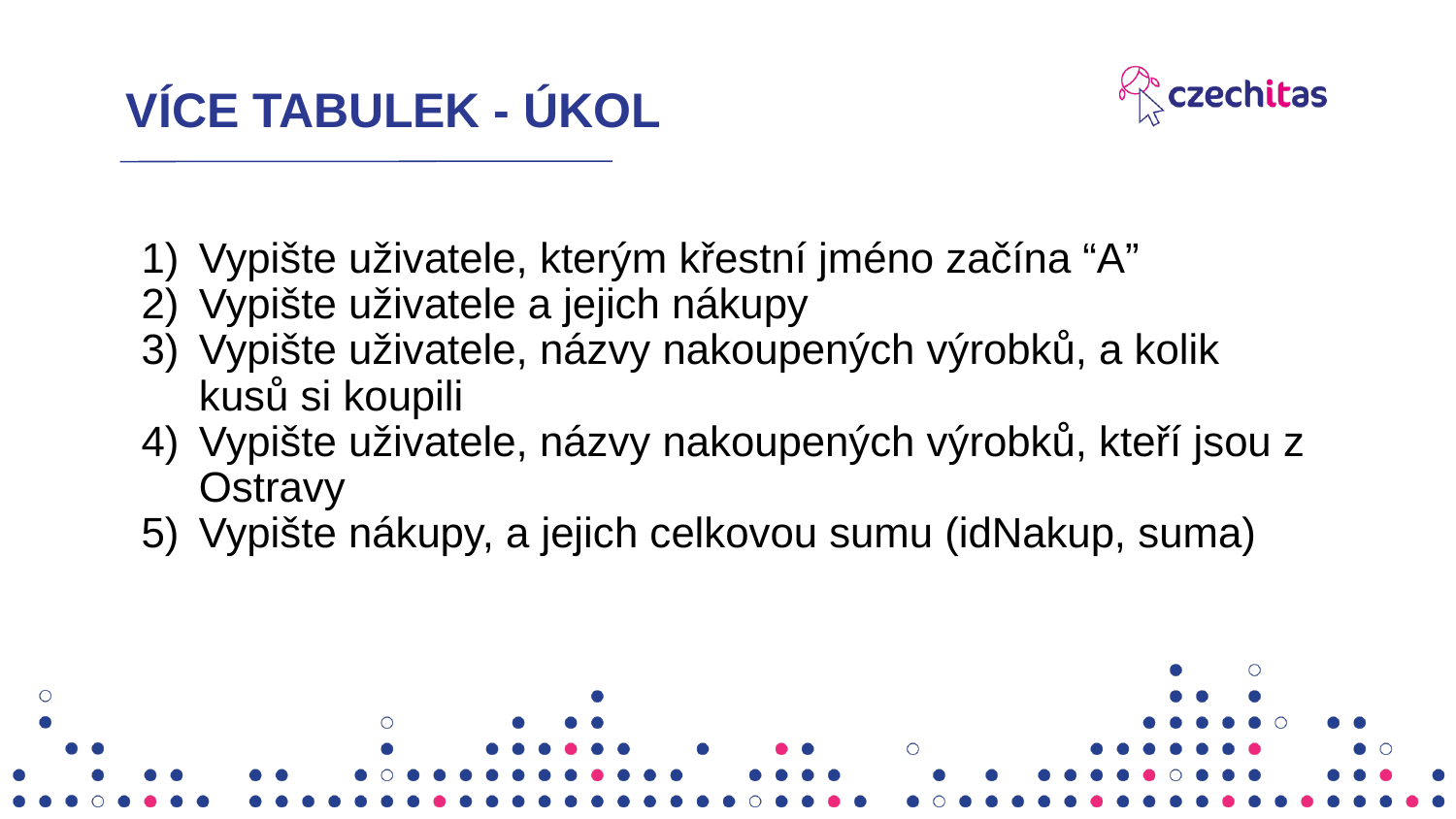

# VÍCE TABULEK - ÚKOL
Vypište uživatele, kterým křestní jméno začína “A”
Vypište uživatele a jejich nákupy
Vypište uživatele, názvy nakoupených výrobků, a kolik kusů si koupili
Vypište uživatele, názvy nakoupených výrobků, kteří jsou z Ostravy
Vypište nákupy, a jejich celkovou sumu (idNakup, suma)